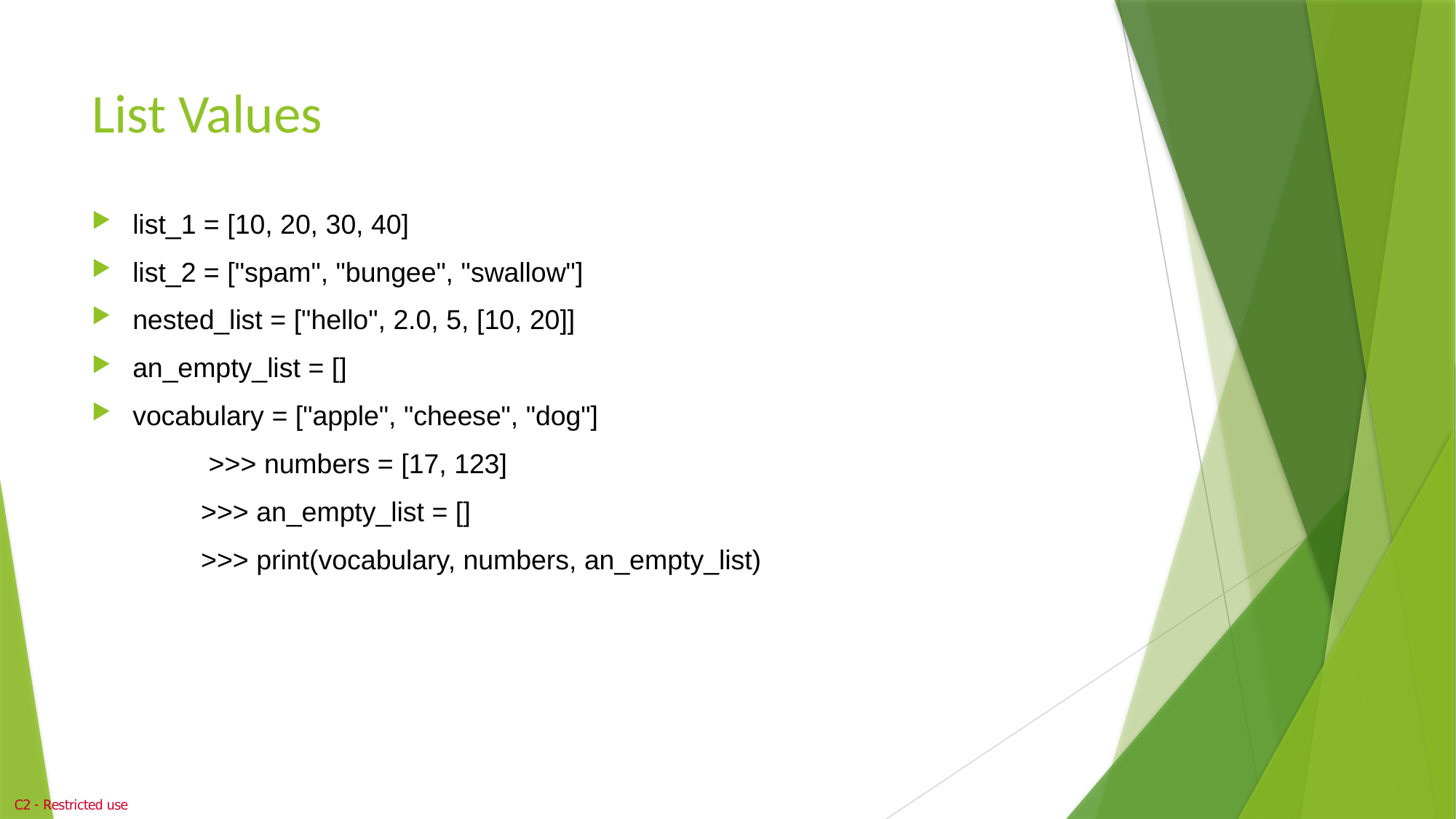

# List Values
list_1 = [10, 20, 30, 40]
list_2 = ["spam", "bungee", "swallow"]
nested_list = ["hello", 2.0, 5, [10, 20]]
an_empty_list = []
vocabulary = ["apple", "cheese", "dog"]
	 >>> numbers = [17, 123]
	>>> an_empty_list = []
	>>> print(vocabulary, numbers, an_empty_list)